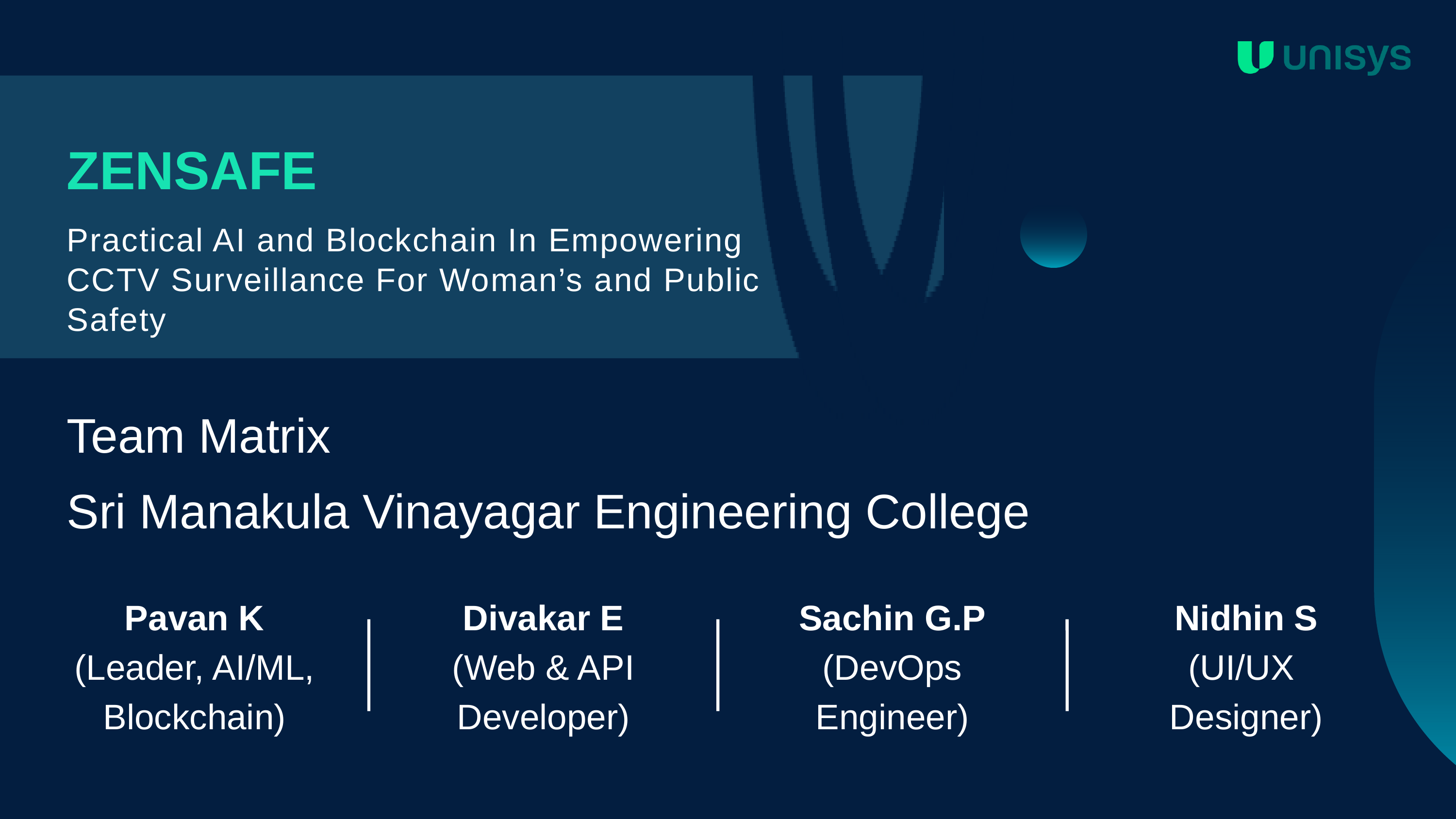

ZENSAFE

Practical AI and Blockchain In Empowering CCTV Surveillance For Woman’s and Public Safety
Team Matrix
Sri Manakula Vinayagar Engineering College
Pavan K
(Leader, AI/ML, Blockchain)
Divakar E
(Web & API Developer)
Sachin G.P
(DevOps
Engineer)
Nidhin S
(UI/UX
Designer)